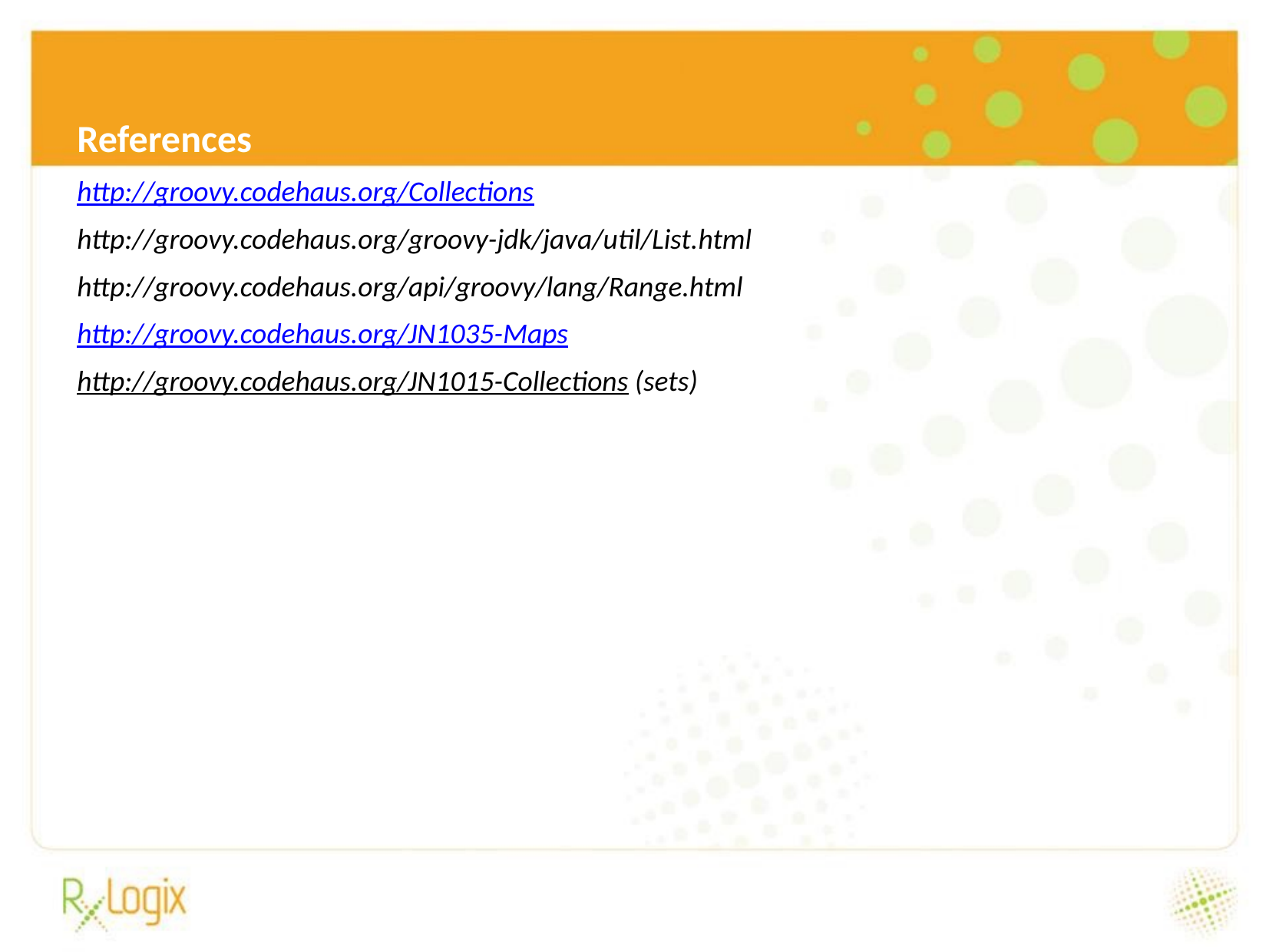

References
http://groovy.codehaus.org/Collections
http://groovy.codehaus.org/groovy-jdk/java/util/List.html
http://groovy.codehaus.org/api/groovy/lang/Range.html
http://groovy.codehaus.org/JN1035-Maps
http://groovy.codehaus.org/JN1015-Collections (sets)